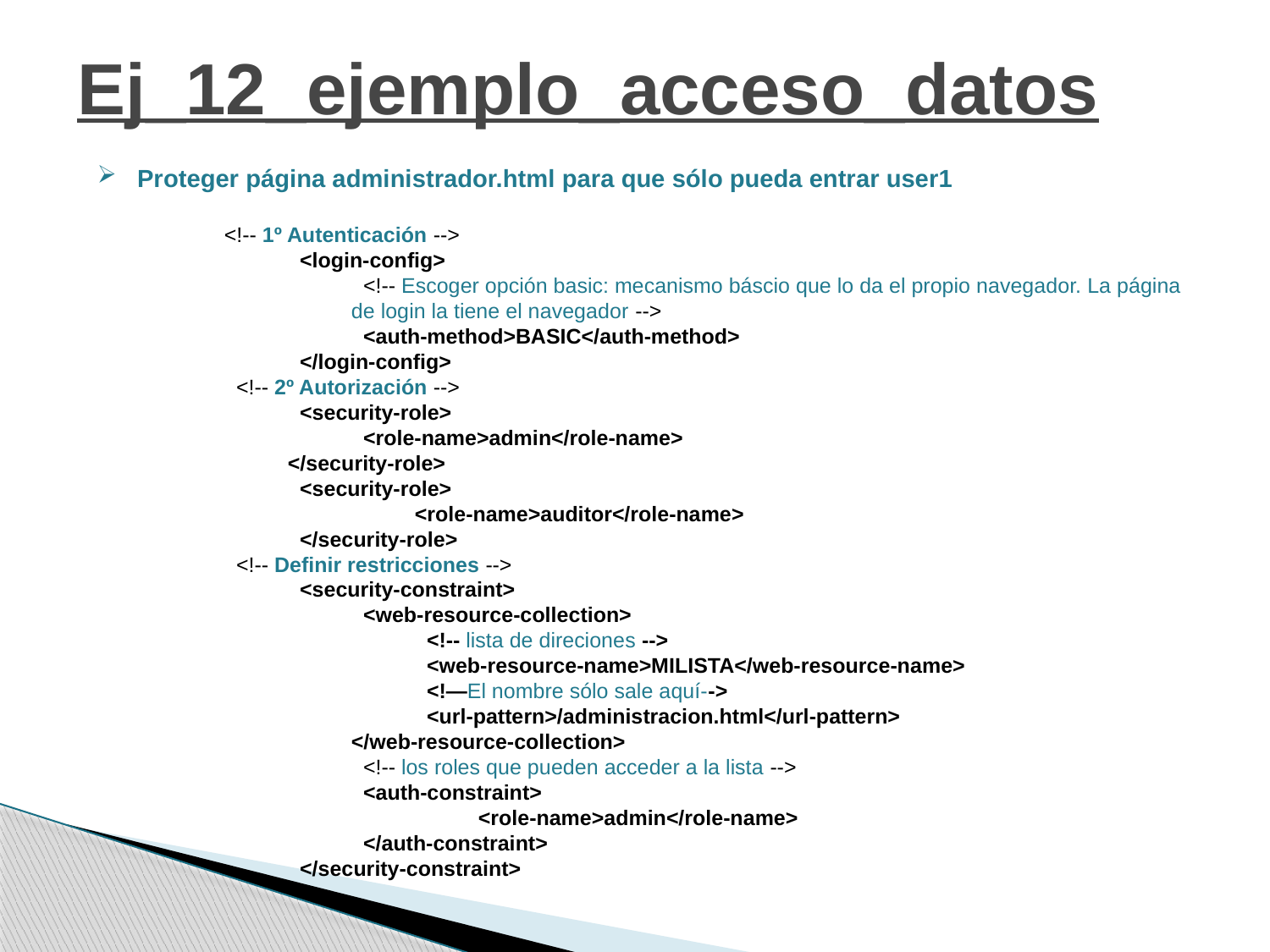

Ej_12_ejemplo_acceso_datos
Proteger página administrador.html para que sólo pueda entrar user1

<!-- 1º Autenticación -->
  <login-config>
  <!-- Escoger opción basic: mecanismo báscio que lo da el propio navegador. La página de login la tiene el navegador -->
  <auth-method>BASIC</auth-method>
  </login-config>
  <!-- 2º Autorización -->
  <security-role>
  <role-name>admin</role-name>
</security-role>
  <security-role>
	<role-name>auditor</role-name>
  </security-role>
  <!-- Definir restricciones -->
  <security-constraint>
  <web-resource-collection>
  <!-- lista de direciones -->
  <web-resource-name>MILISTA</web-resource-name>
  <!—El nombre sólo sale aquí-->
  <url-pattern>/administracion.html</url-pattern>
</web-resource-collection>
  <!-- los roles que pueden acceder a la lista -->
  <auth-constraint>
  	<role-name>admin</role-name>
  </auth-constraint>
  </security-constraint>